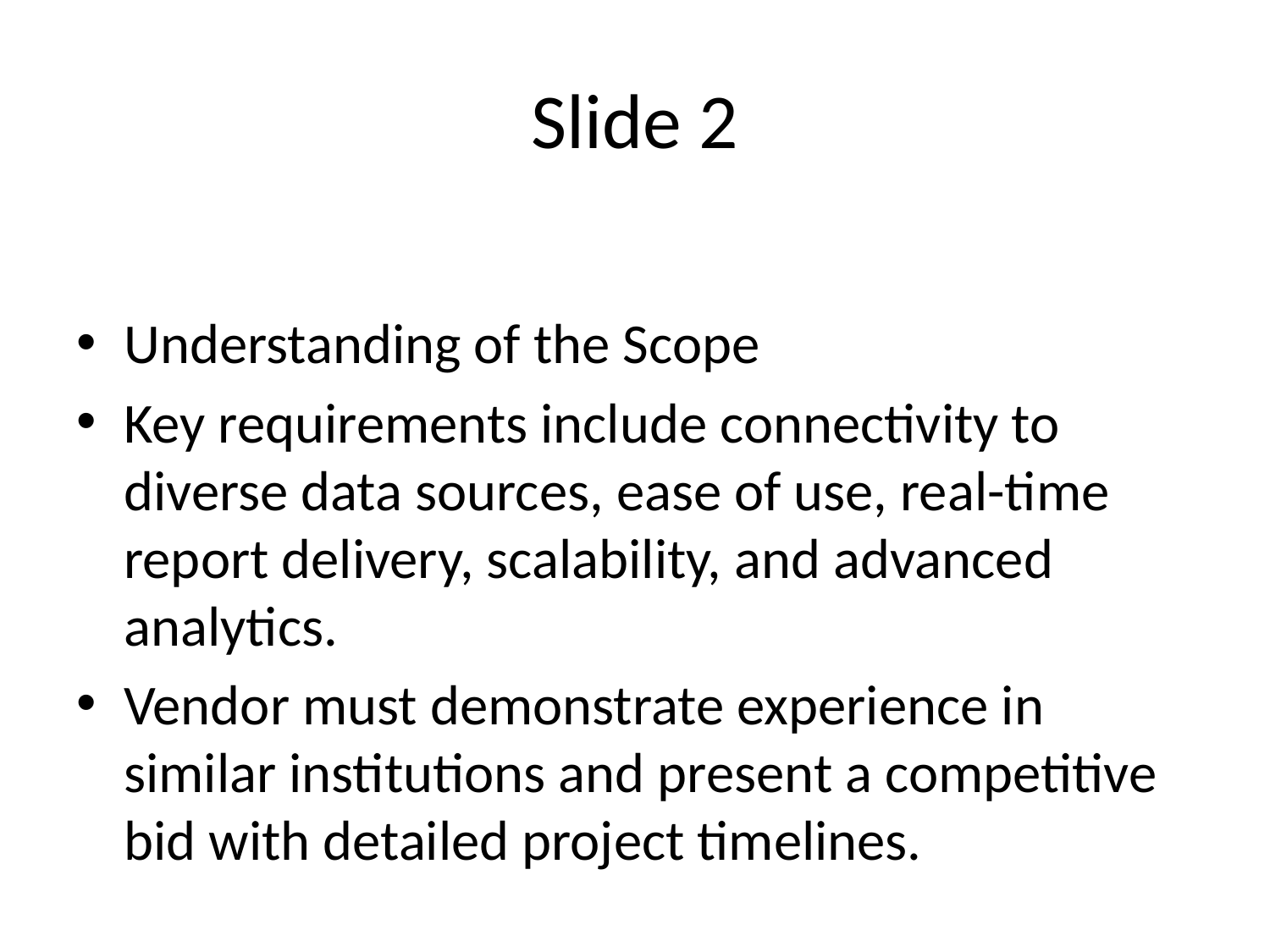

# Slide 2

Understanding of the Scope
Key requirements include connectivity to diverse data sources, ease of use, real-time report delivery, scalability, and advanced analytics.
Vendor must demonstrate experience in similar institutions and present a competitive bid with detailed project timelines.